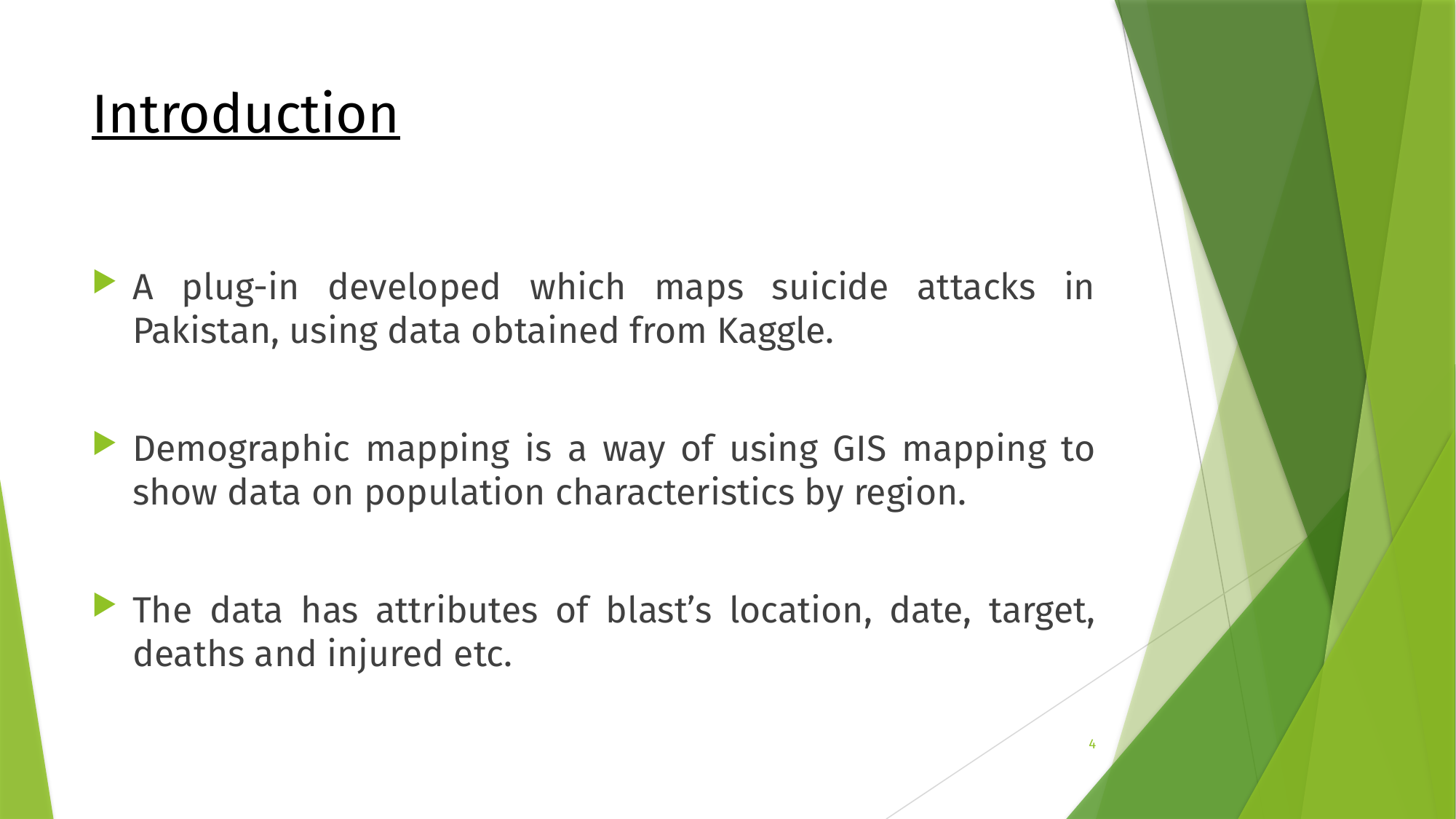

# Introduction
A plug-in developed which maps suicide attacks in Pakistan, using data obtained from Kaggle.

Demographic mapping is a way of using GIS mapping to show data on population characteristics by region.

The data has attributes of blast’s location, date, target, deaths and injured etc.
4